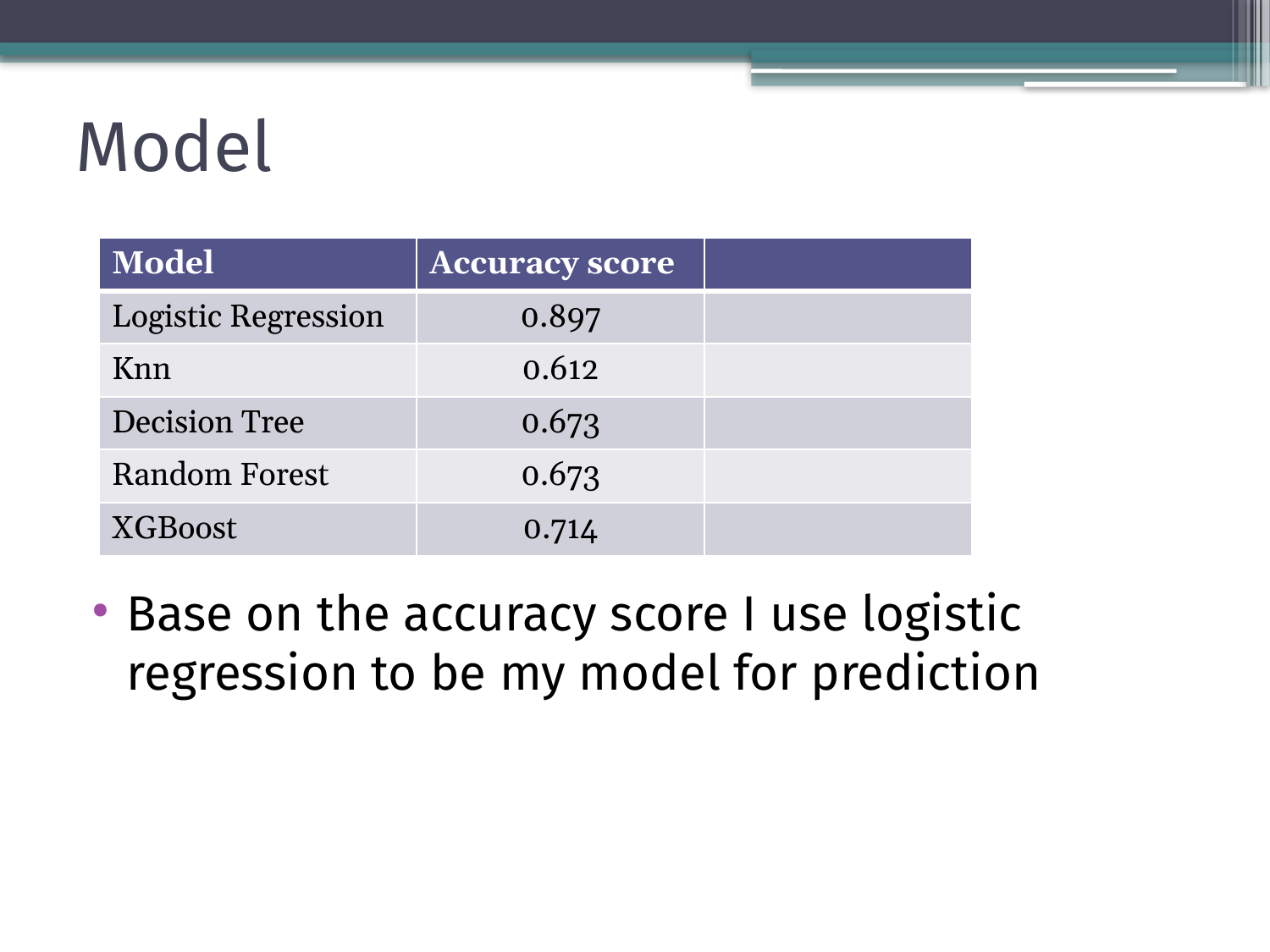

# Model
| Model | Accuracy score |  |
| --- | --- | --- |
| Logistic Regression | 0.897 |  |
| Knn | 0.612 |  |
| Decision Tree | 0.673 |  |
| Random Forest | 0.673 |  |
| XGBoost | 0.714 |  |
Base on the accuracy score I use logistic regression to be my model for prediction